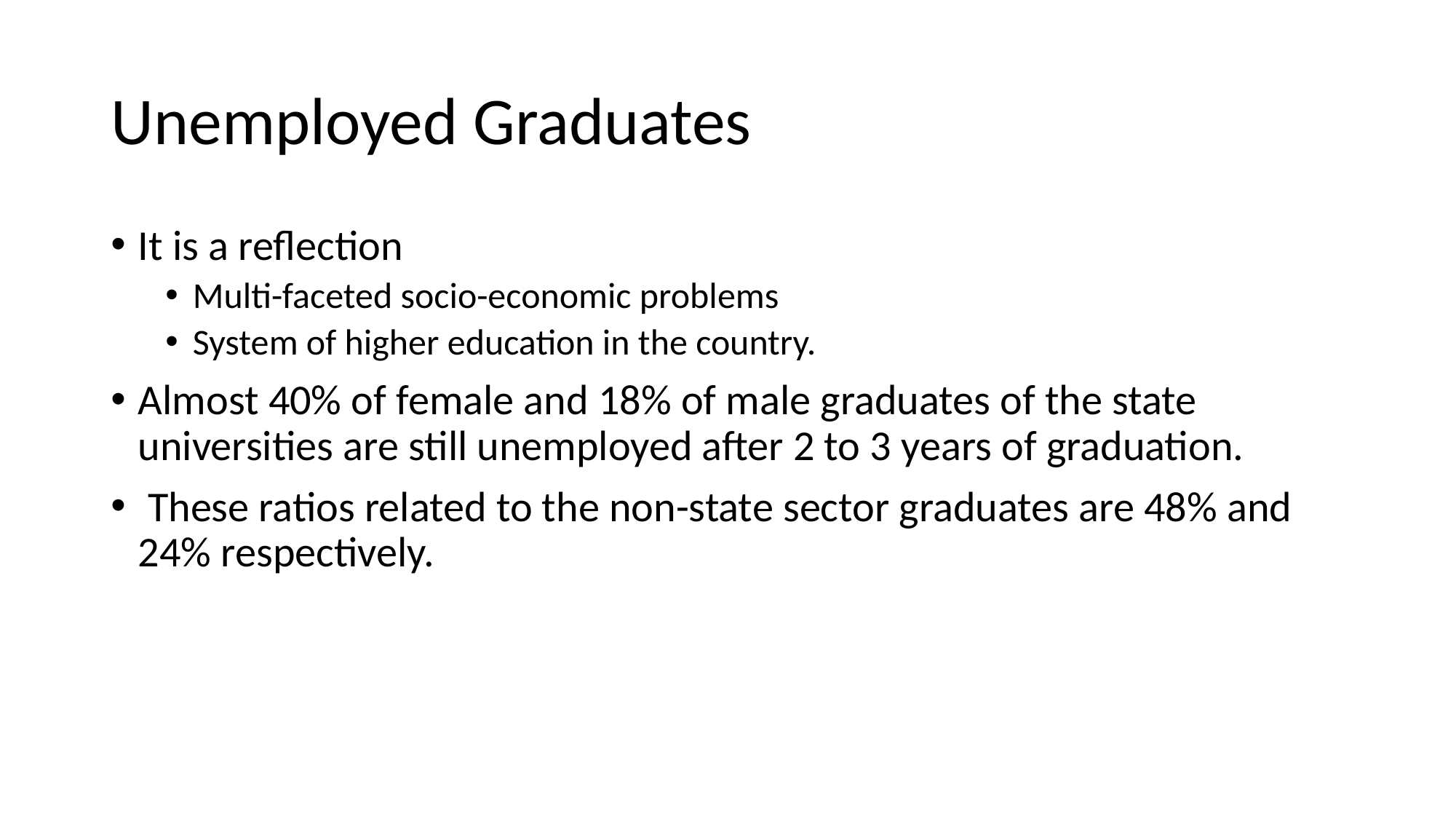

# Unemployed Graduates
It is a reflection
Multi-faceted socio-economic problems
System of higher education in the country.
Almost 40% of female and 18% of male graduates of the state universities are still unemployed after 2 to 3 years of graduation.
 These ratios related to the non-state sector graduates are 48% and 24% respectively.